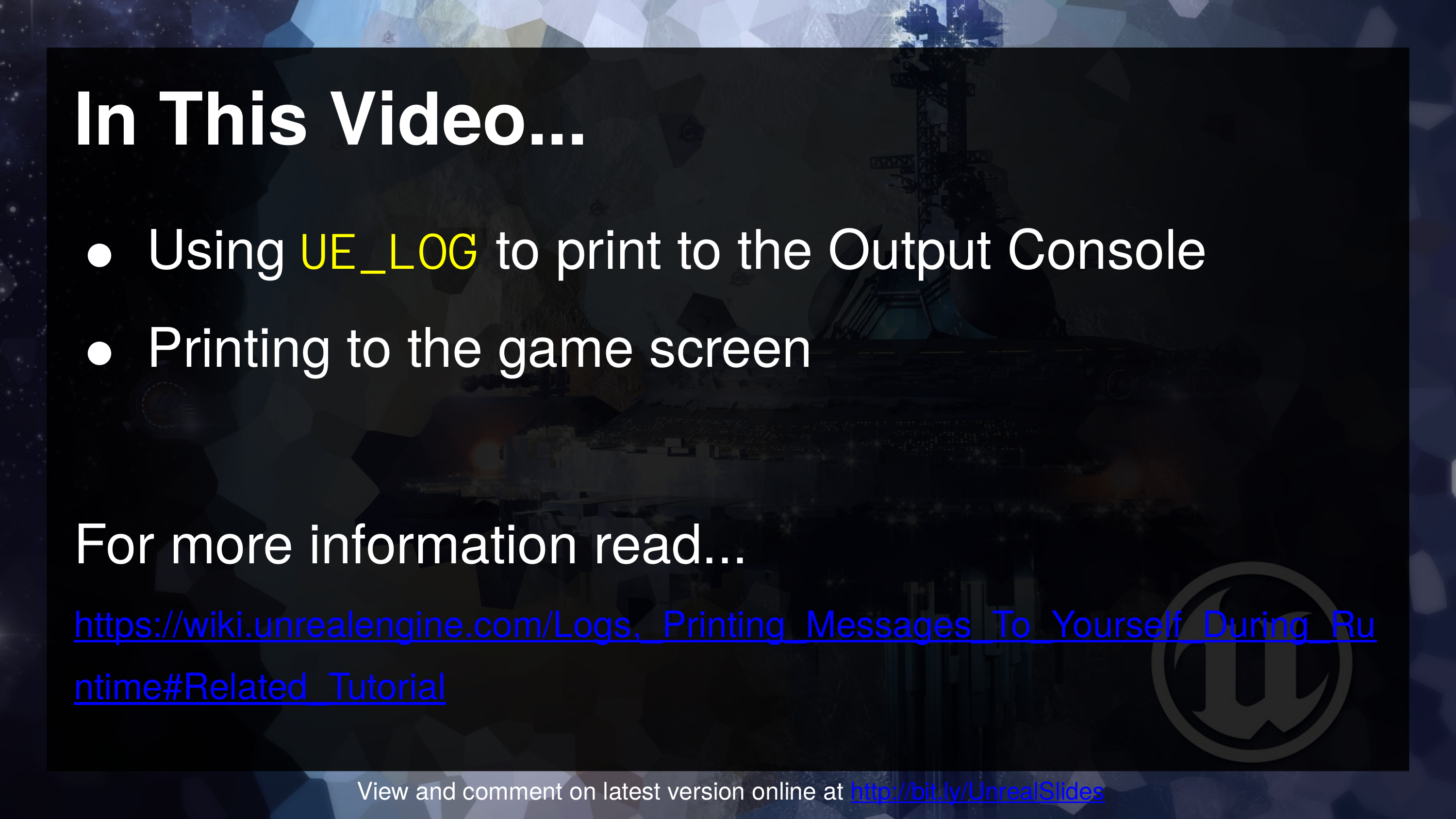

# In This Video...
Using UE_LOG to print to the Output Console
Printing to the game screen

For more information read...
https://wiki.unrealengine.com/Logs,_Printing_Messages_To_Yourself_During_Runtime#Related_Tutorial